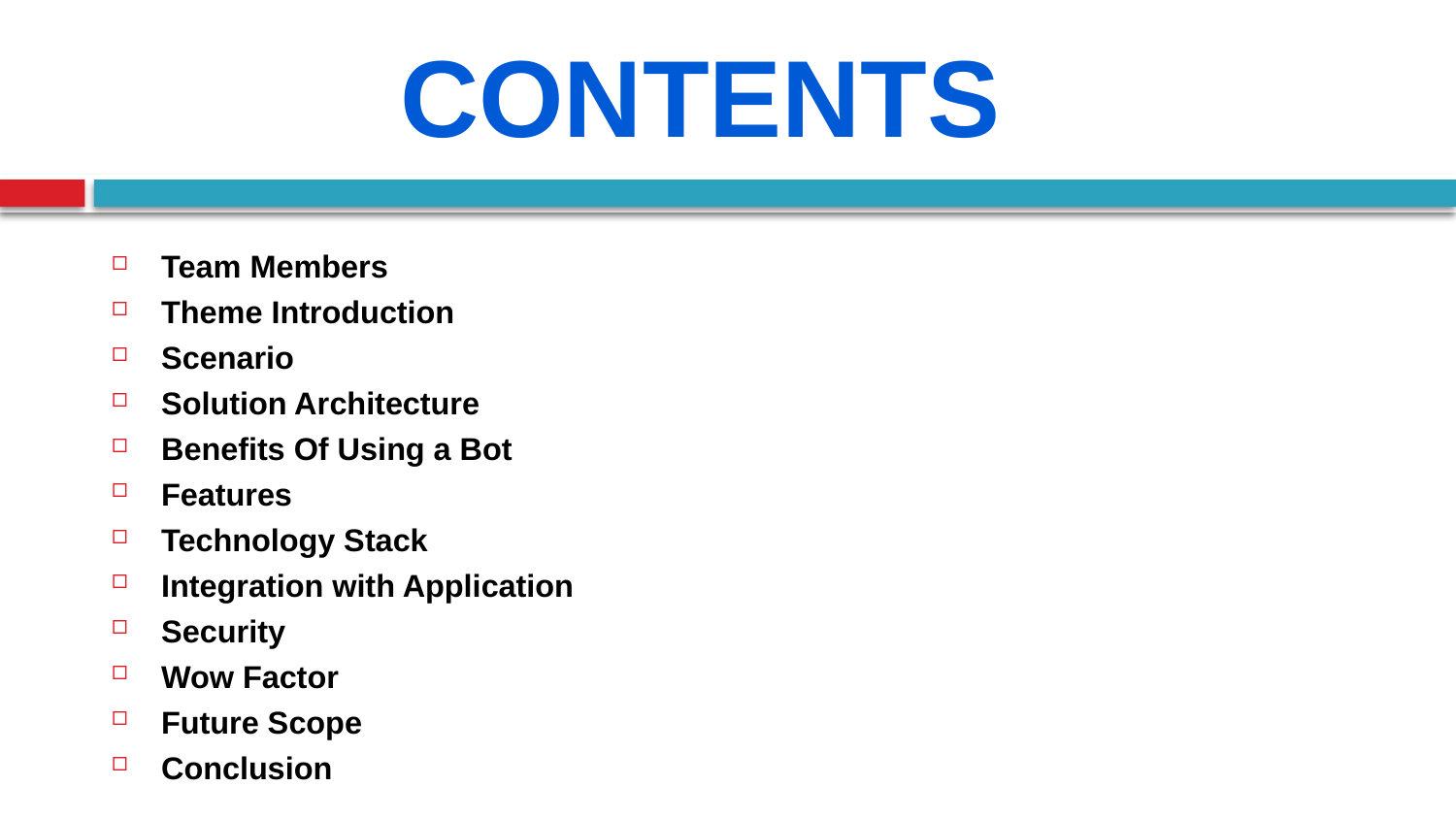

CONTENTS
Team Members
Theme Introduction
Scenario
Solution Architecture
Benefits Of Using a Bot
Features
Technology Stack
Integration with Application
Security
Wow Factor
Future Scope
Conclusion